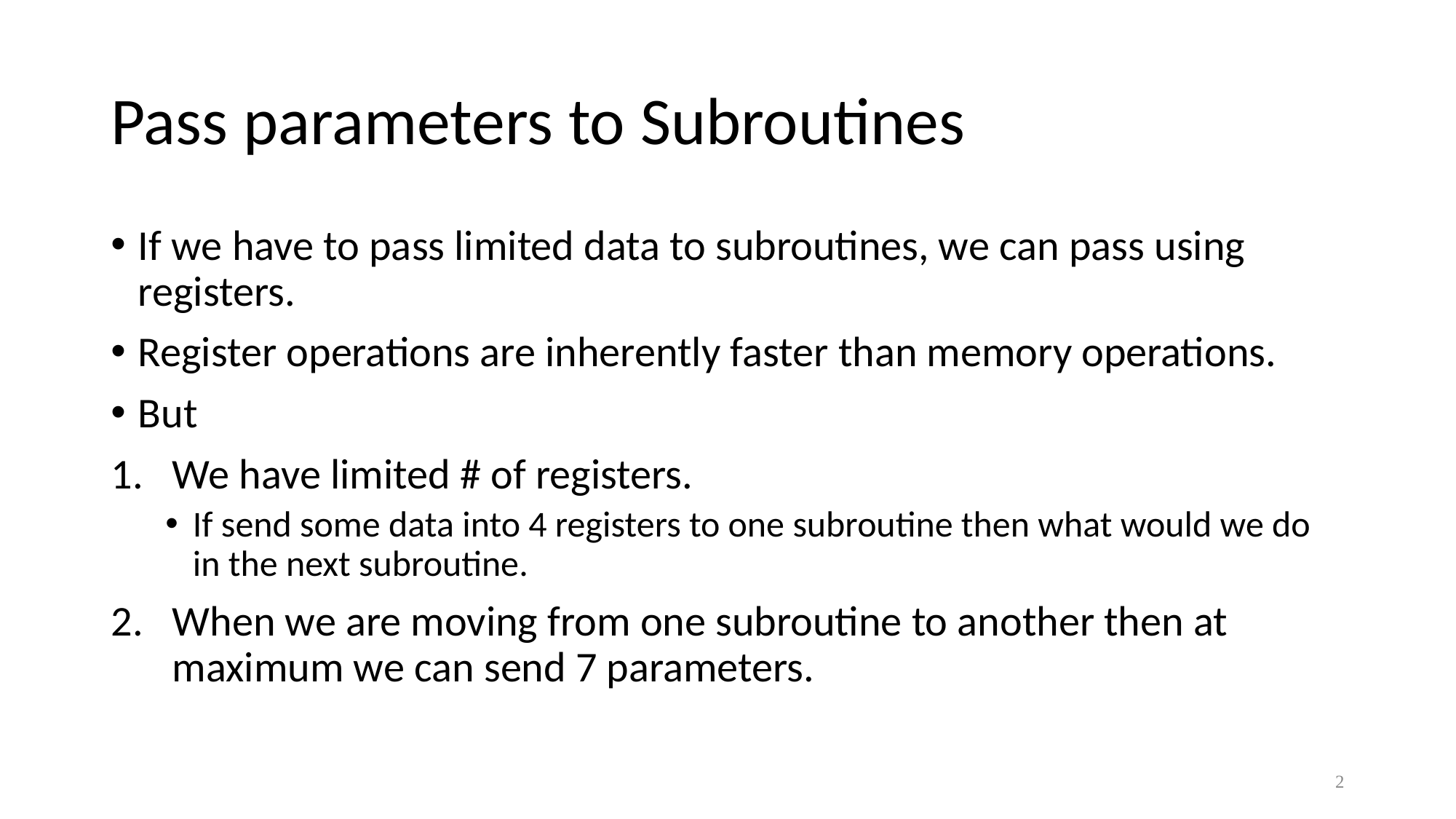

# Pass parameters to Subroutines
If we have to pass limited data to subroutines, we can pass using registers.
Register operations are inherently faster than memory operations.
But
We have limited # of registers.
If send some data into 4 registers to one subroutine then what would we do in the next subroutine.
When we are moving from one subroutine to another then at maximum we can send 7 parameters.
2